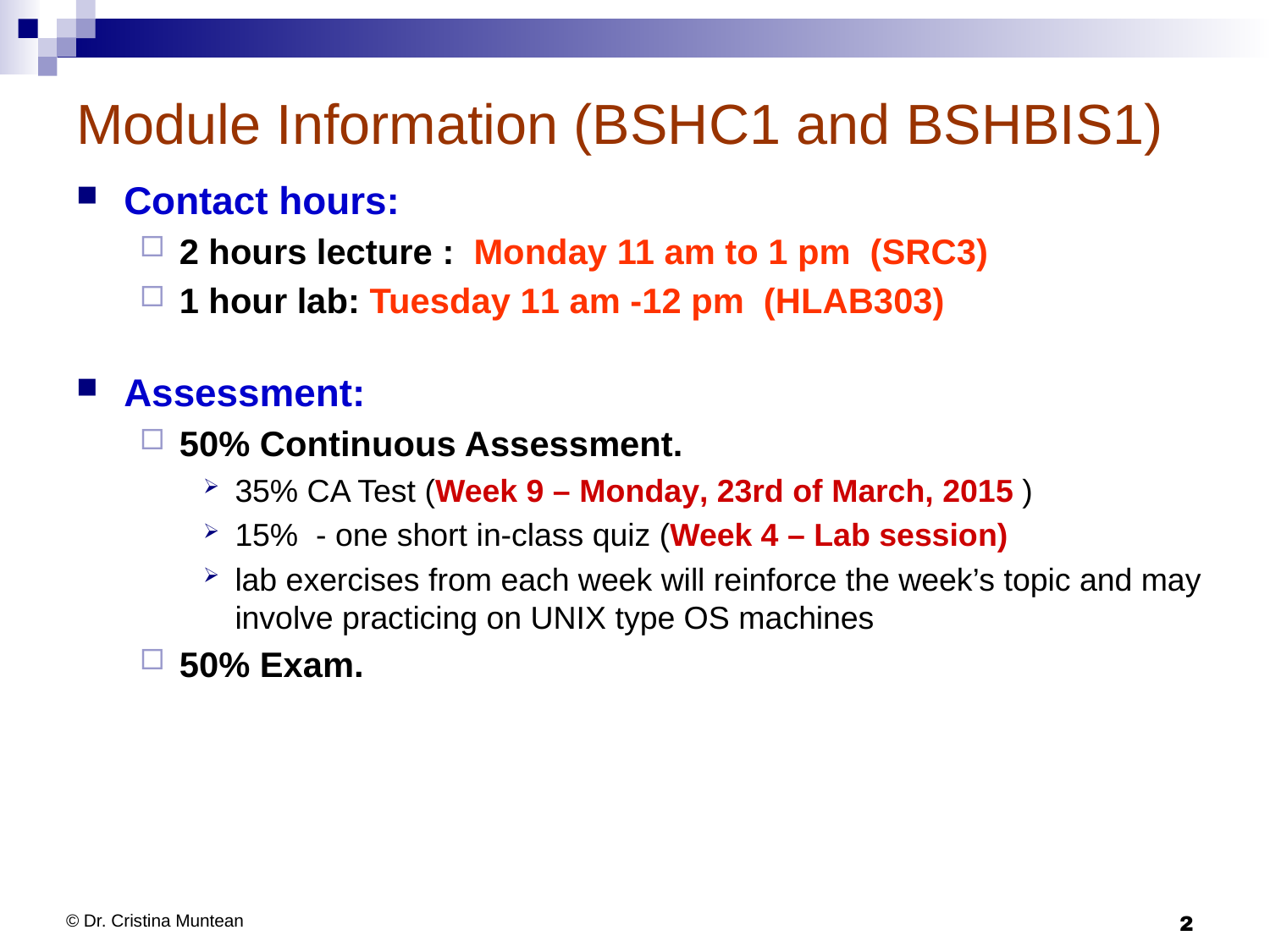

# Module Information (BSHC1 and BSHBIS1)
Contact hours:
2 hours lecture :  Monday 11 am to 1 pm  (SRC3)
1 hour lab: Tuesday 11 am -12 pm  (HLAB303)

Assessment:
50% Continuous Assessment.
35% CA Test (Week 9 – Monday, 23rd of March, 2015 )
15%  - one short in-class quiz (Week 4 – Lab session)
lab exercises from each week will reinforce the week’s topic and may involve practicing on UNIX type OS machines
50% Exam.
2